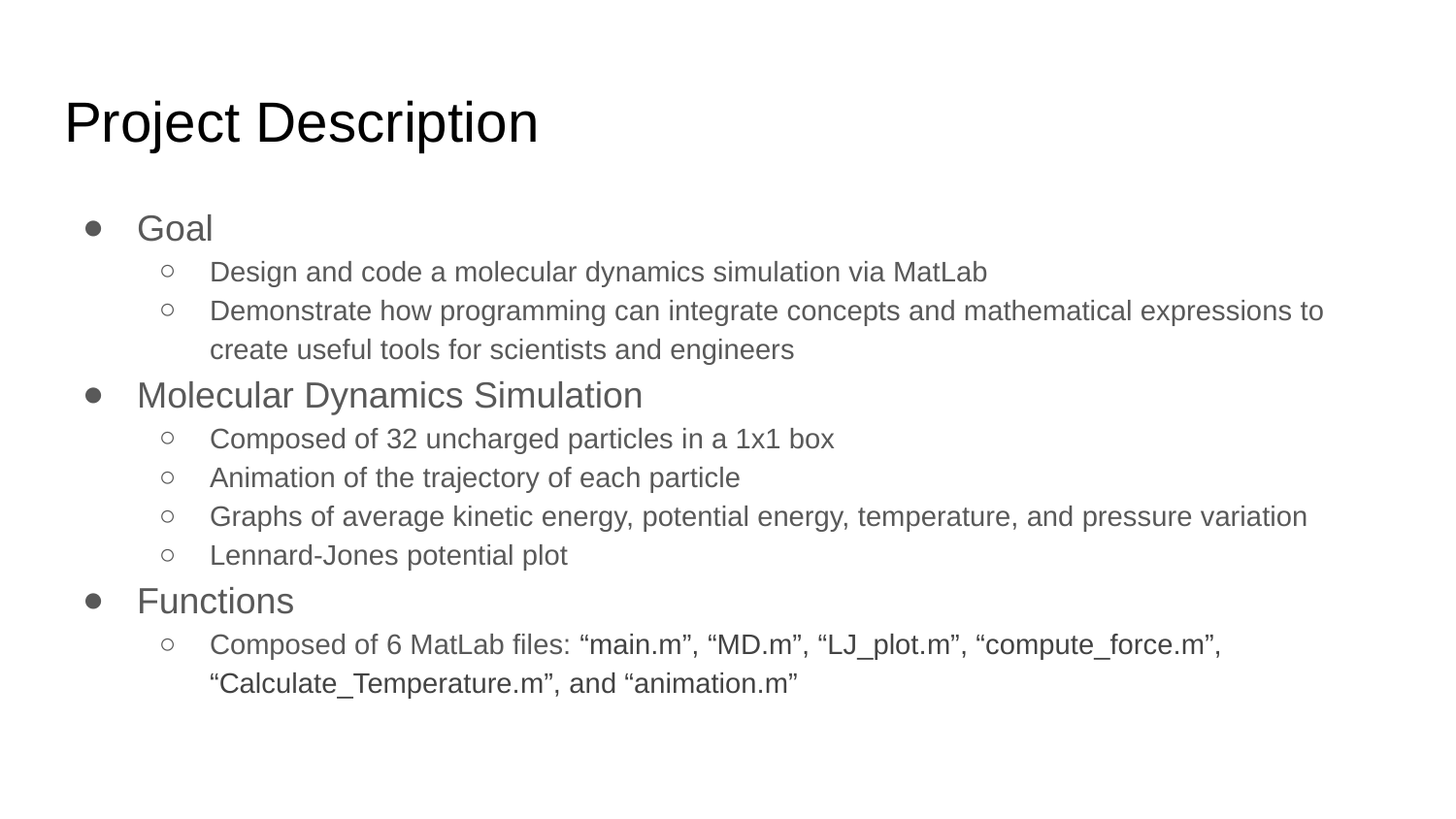

# Project Description
Goal
Design and code a molecular dynamics simulation via MatLab
Demonstrate how programming can integrate concepts and mathematical expressions to create useful tools for scientists and engineers
Molecular Dynamics Simulation
Composed of 32 uncharged particles in a 1x1 box
Animation of the trajectory of each particle
Graphs of average kinetic energy, potential energy, temperature, and pressure variation
Lennard-Jones potential plot
Functions
Composed of 6 MatLab files: “main.m”, “MD.m”, “LJ_plot.m”, “compute_force.m”, “Calculate_Temperature.m”, and “animation.m”